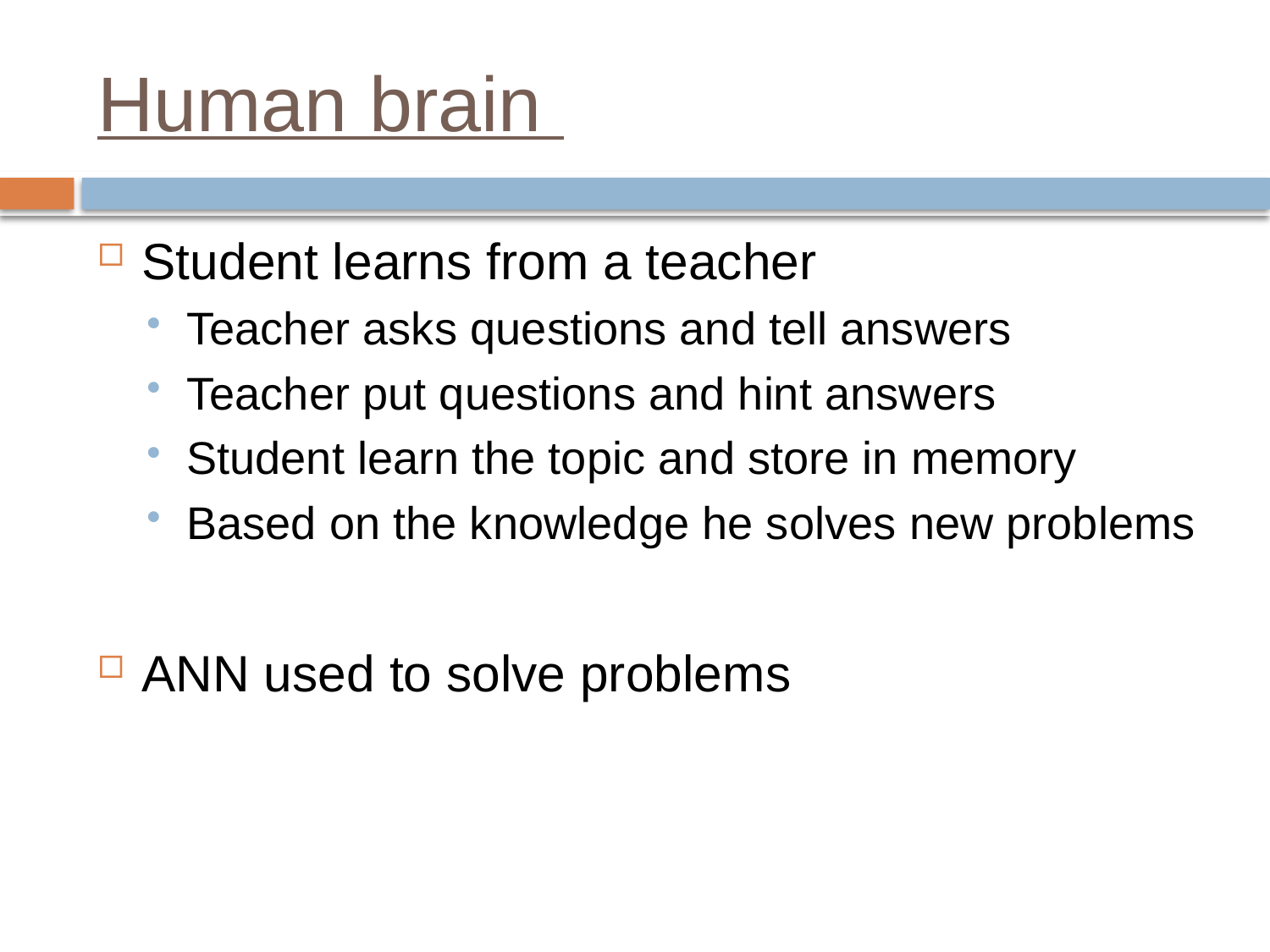

# Human brain
Student learns from a teacher
Teacher asks questions and tell answers
Teacher put questions and hint answers
Student learn the topic and store in memory
Based on the knowledge he solves new problems

ANN used to solve problems